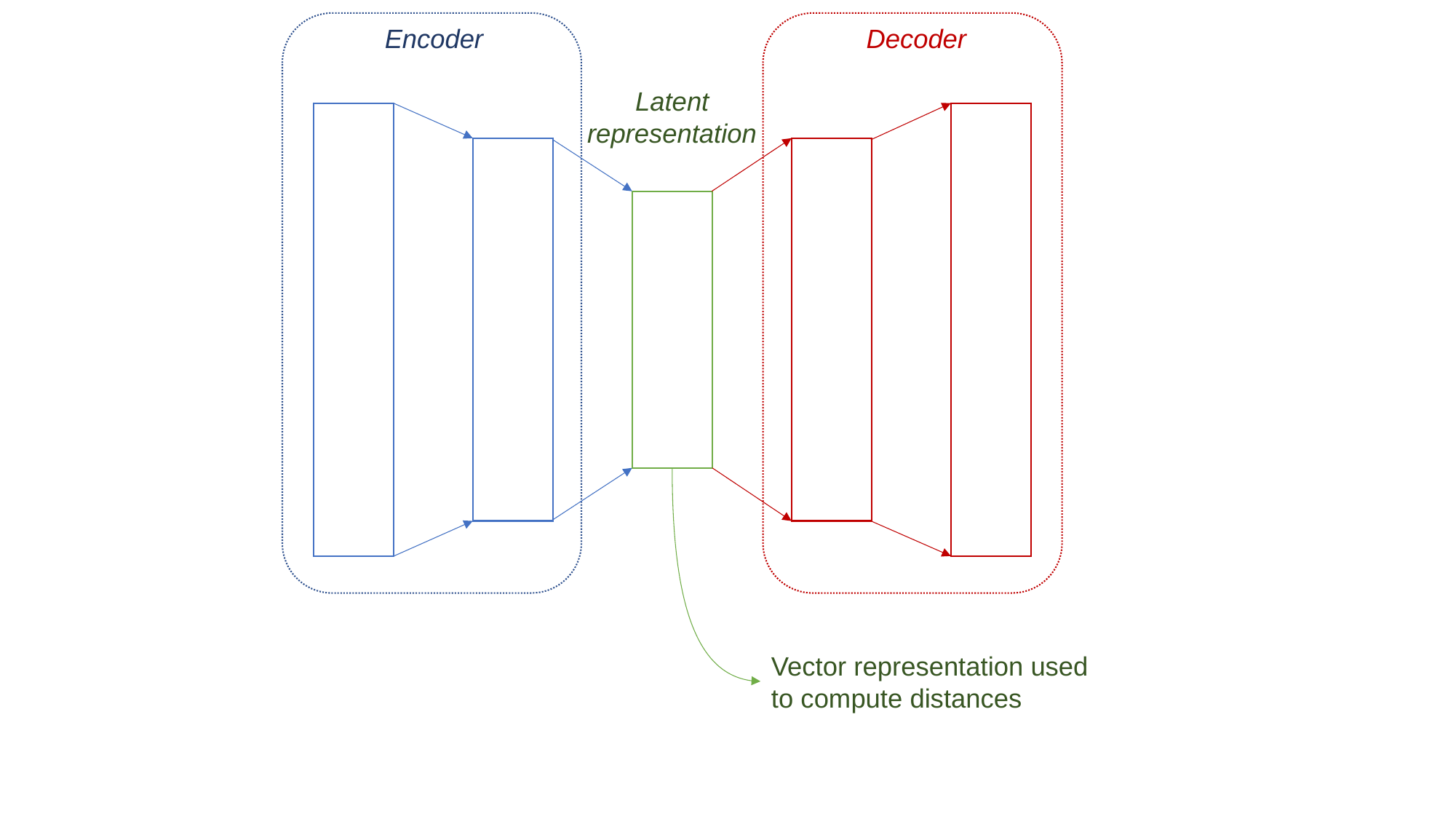

Encoder
Decoder
Latent representation

Vector representation used to compute distances